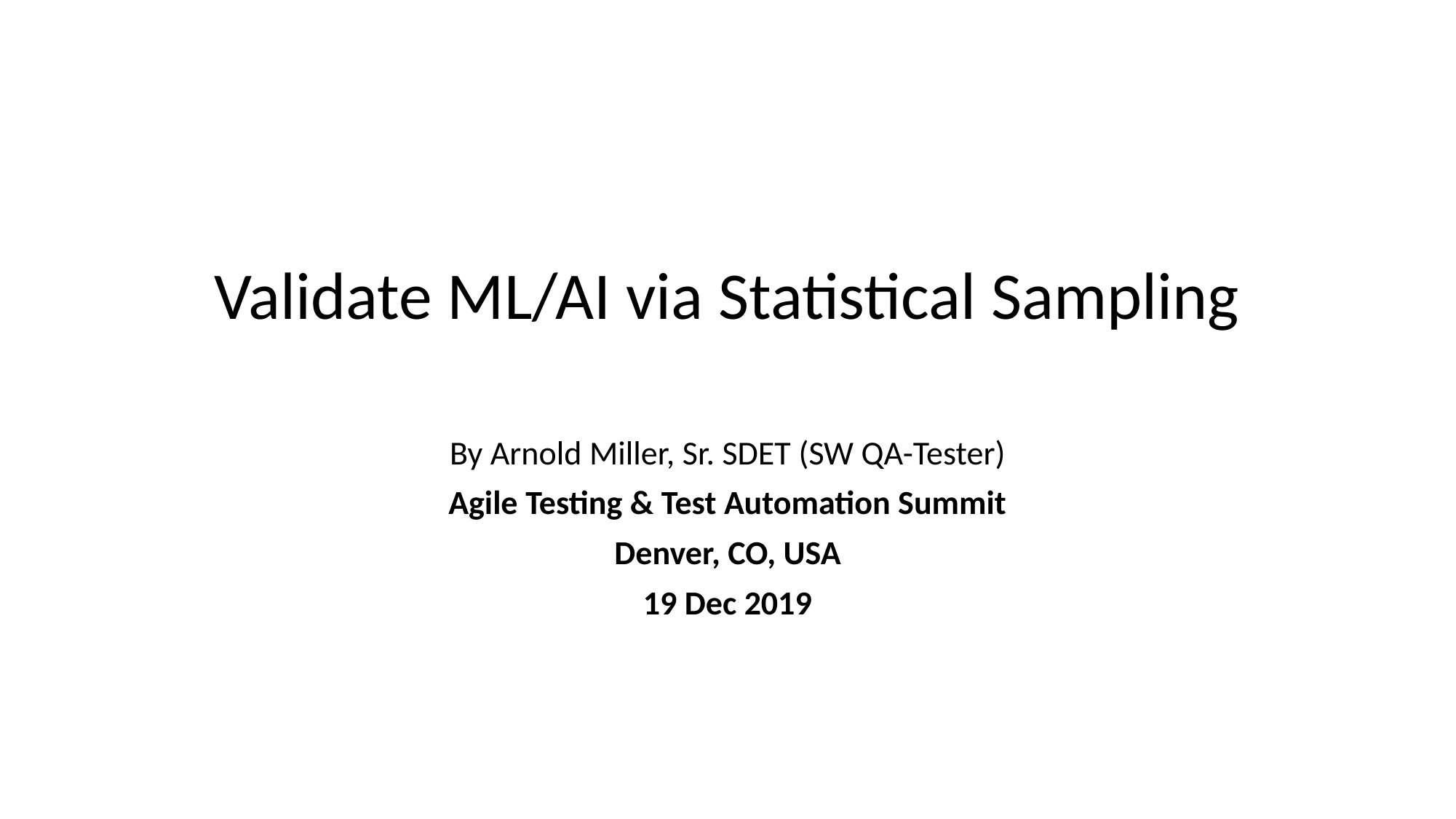

# Validate ML/AI via Statistical Sampling
By Arnold Miller, Sr. SDET (SW QA-Tester)
Agile Testing & Test Automation Summit
Denver, CO, USA
19 Dec 2019